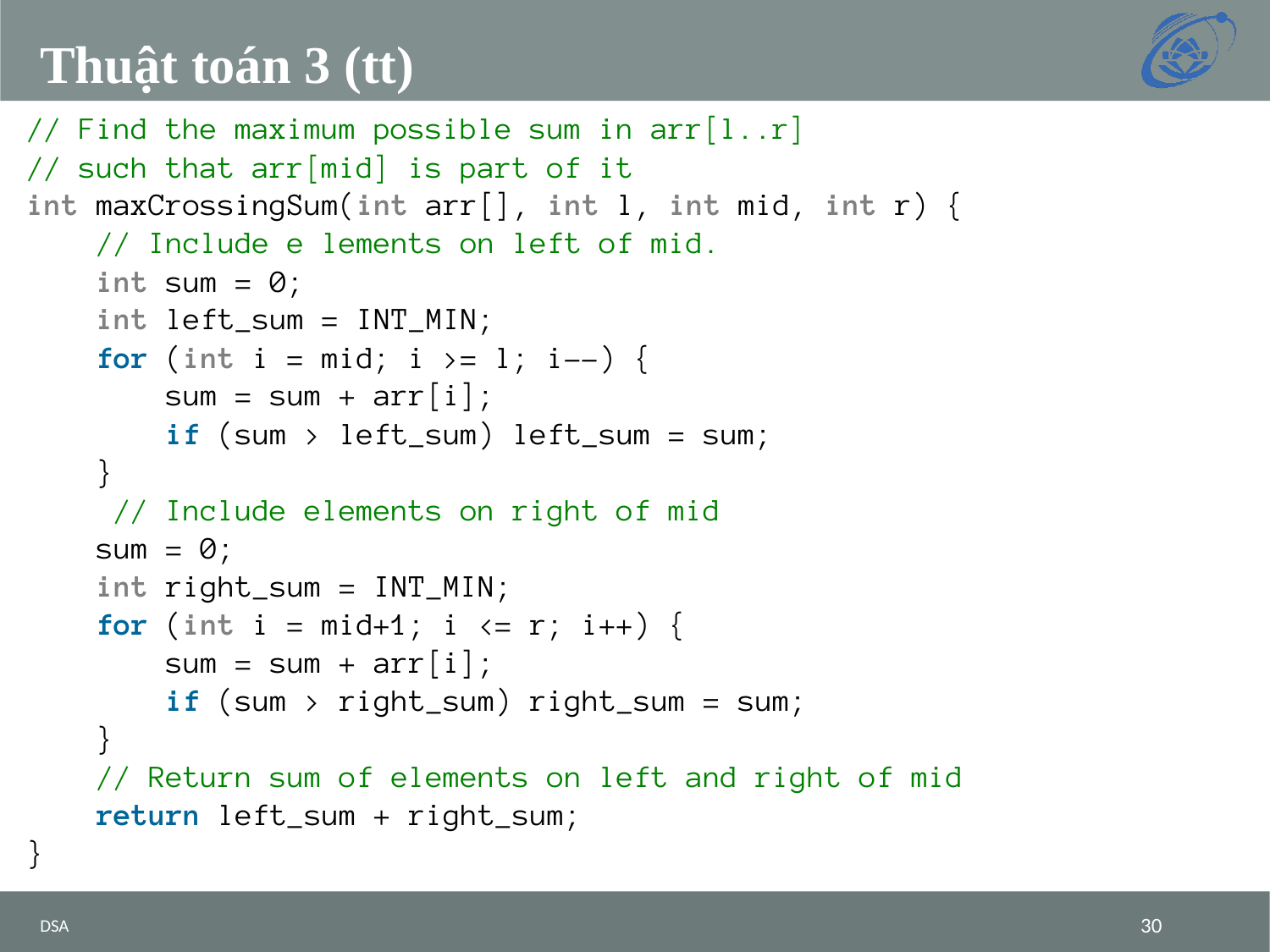

# Thuật toán 3 (tt)
// Find the maximum possible sum in arr[l..r]
// such that arr[mid] is part of it
int maxCrossingSum(int arr[], int l, int mid, int r) {
    // Include e lements on left of mid.
    int sum = 0;
    int left_sum = INT_MIN;
    for (int i = mid; i >= l; i--) {
        sum = sum + arr[i];
        if (sum > left_sum) left_sum = sum;
    }
     // Include elements on right of mid
    sum = 0;
    int right_sum = INT_MIN;
    for (int i = mid+1; i <= r; i++) {
        sum = sum + arr[i];
        if (sum > right_sum) right_sum = sum;
    }
    // Return sum of elements on left and right of mid
    return left_sum + right_sum;
}

DSA
30